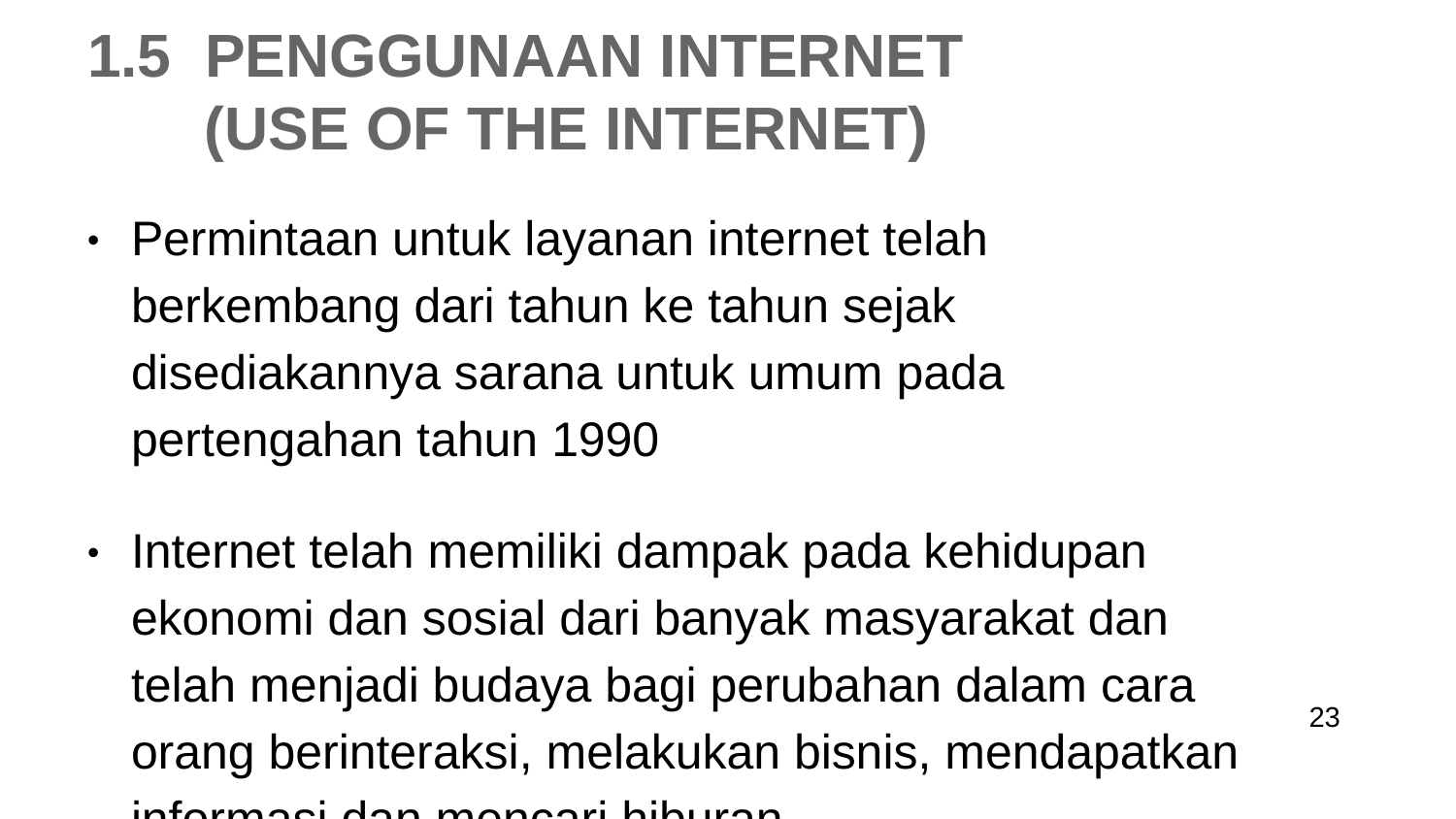

# 1.5  Penggunaan internet (Use of the internet)
Permintaan untuk layanan internet telah berkembang dari tahun ke tahun sejak disediakannya sarana untuk umum pada pertengahan tahun 1990
Internet telah memiliki dampak pada kehidupan ekonomi dan sosial dari banyak masyarakat dan telah menjadi budaya bagi perubahan dalam cara orang berinteraksi, melakukan bisnis, mendapatkan informasi dan mencari hiburan
23